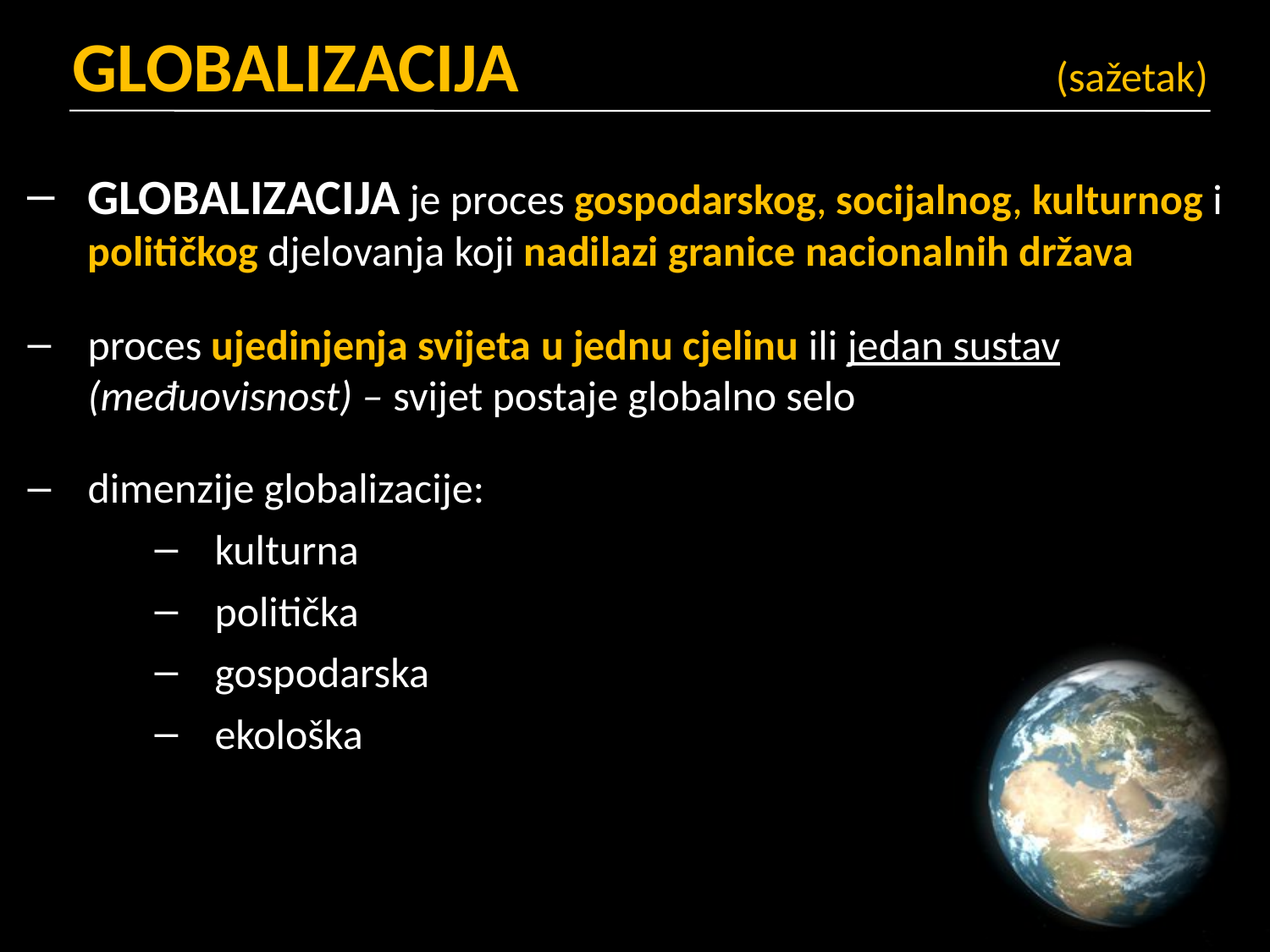

GLOBALIZACIJA							   	   (sažetak)
GLOBALIZACIJA je proces gospodarskog, socijalnog, kulturnog i političkog djelovanja koji nadilazi granice nacionalnih država
proces ujedinjenja svijeta u jednu cjelinu ili jedan sustav (međuovisnost) – svijet postaje globalno selo
dimenzije globalizacije:
kulturna
politička
gospodarska
ekološka